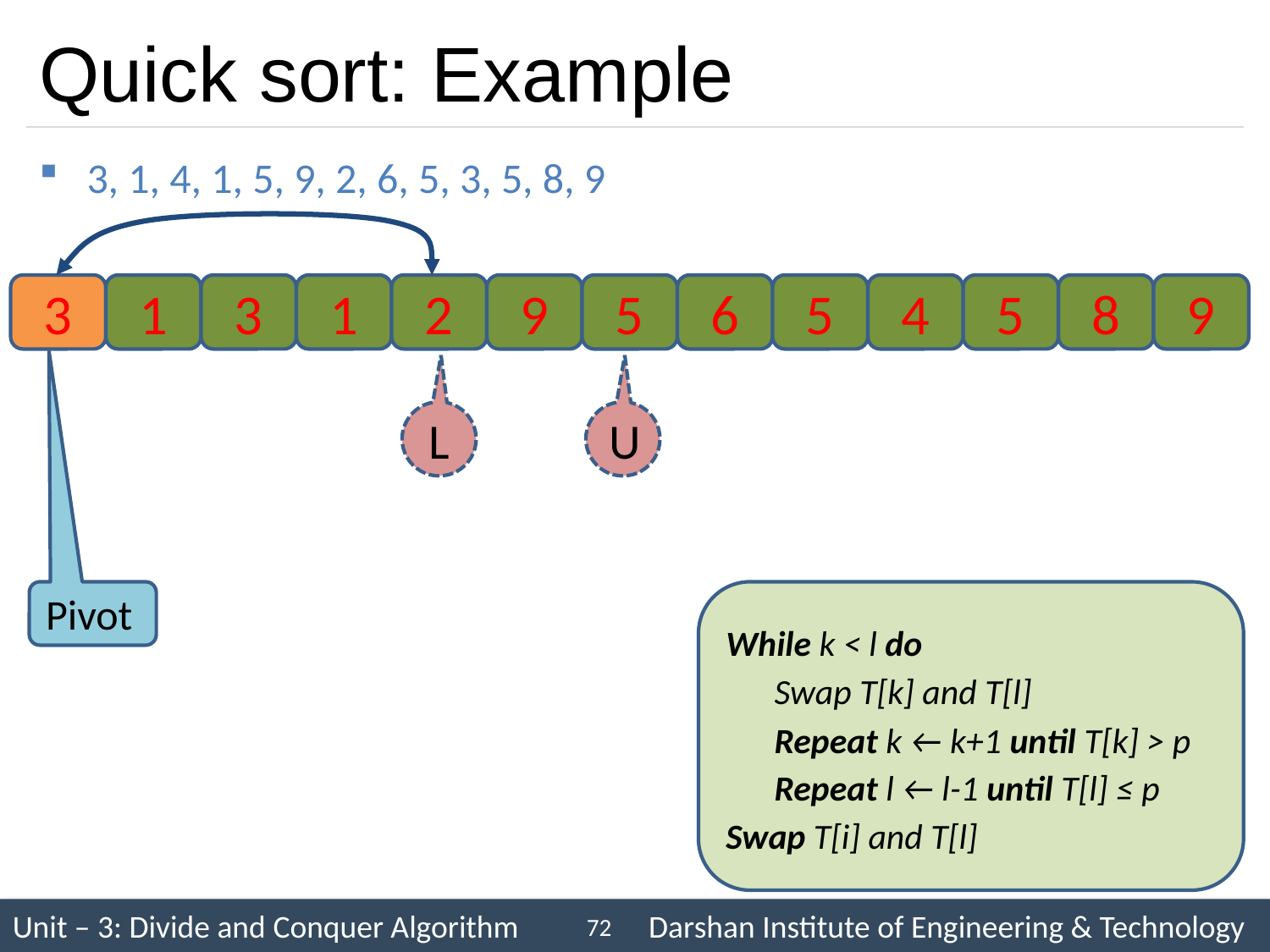

# Quick sort: Example
3, 1, 4, 1, 5, 9, 2, 6, 5, 3, 5, 8, 9

3
1
3
1
2
9
5
6
5
4
5
8
9
L
U
Pivot
While k < l do
      Swap T[k] and T[l]
      Repeat k ← k+1 until T[k] > p
      Repeat l ← l-1 until T[l] ≤ p Swap T[i] and T[l]
72